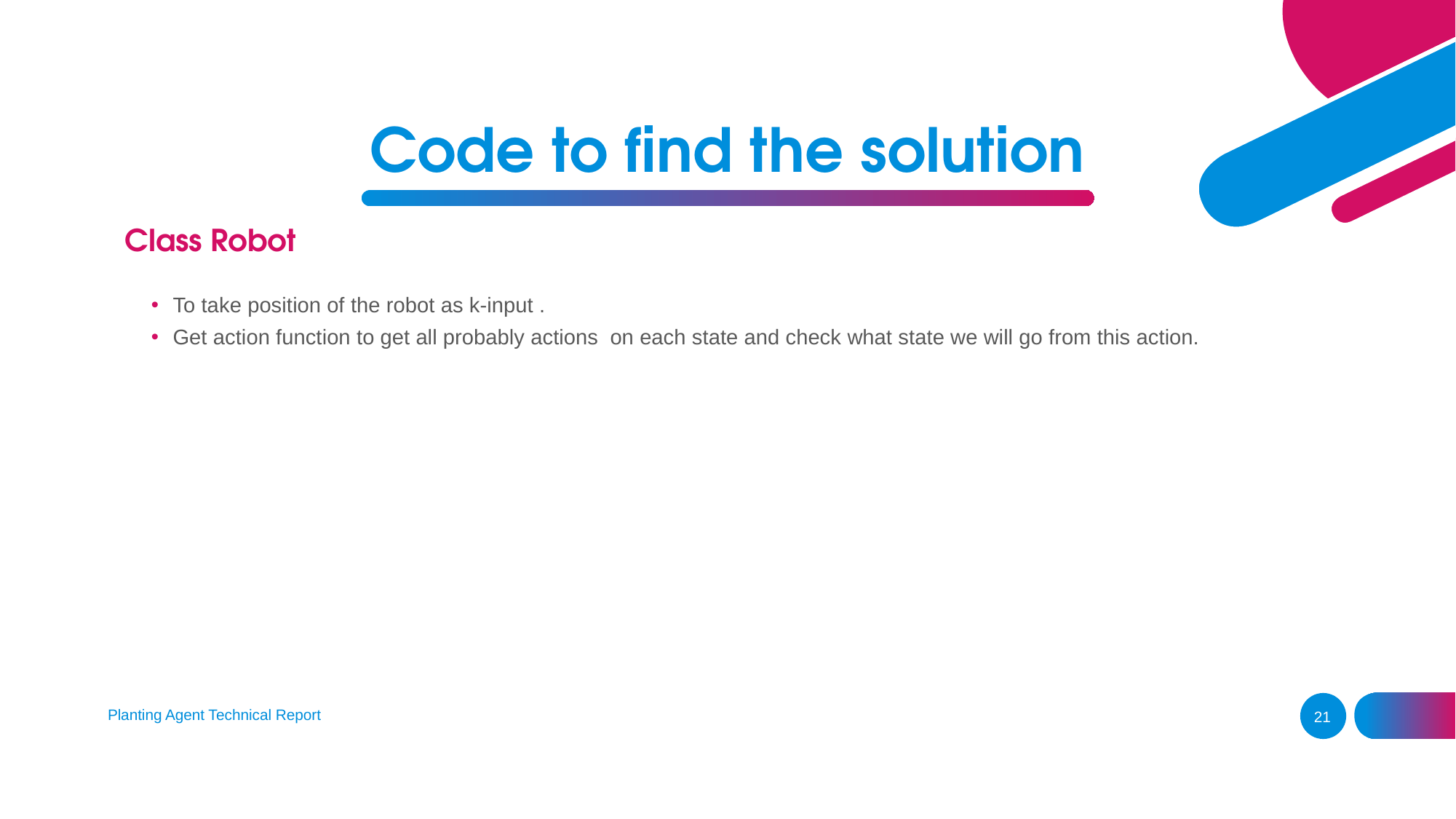

Code to find the solution
#
Class Robot
To take position of the robot as k-input .
Get action function to get all probably actions  on each state and check what state we will go from this action.
Planting Agent Technical Report
21